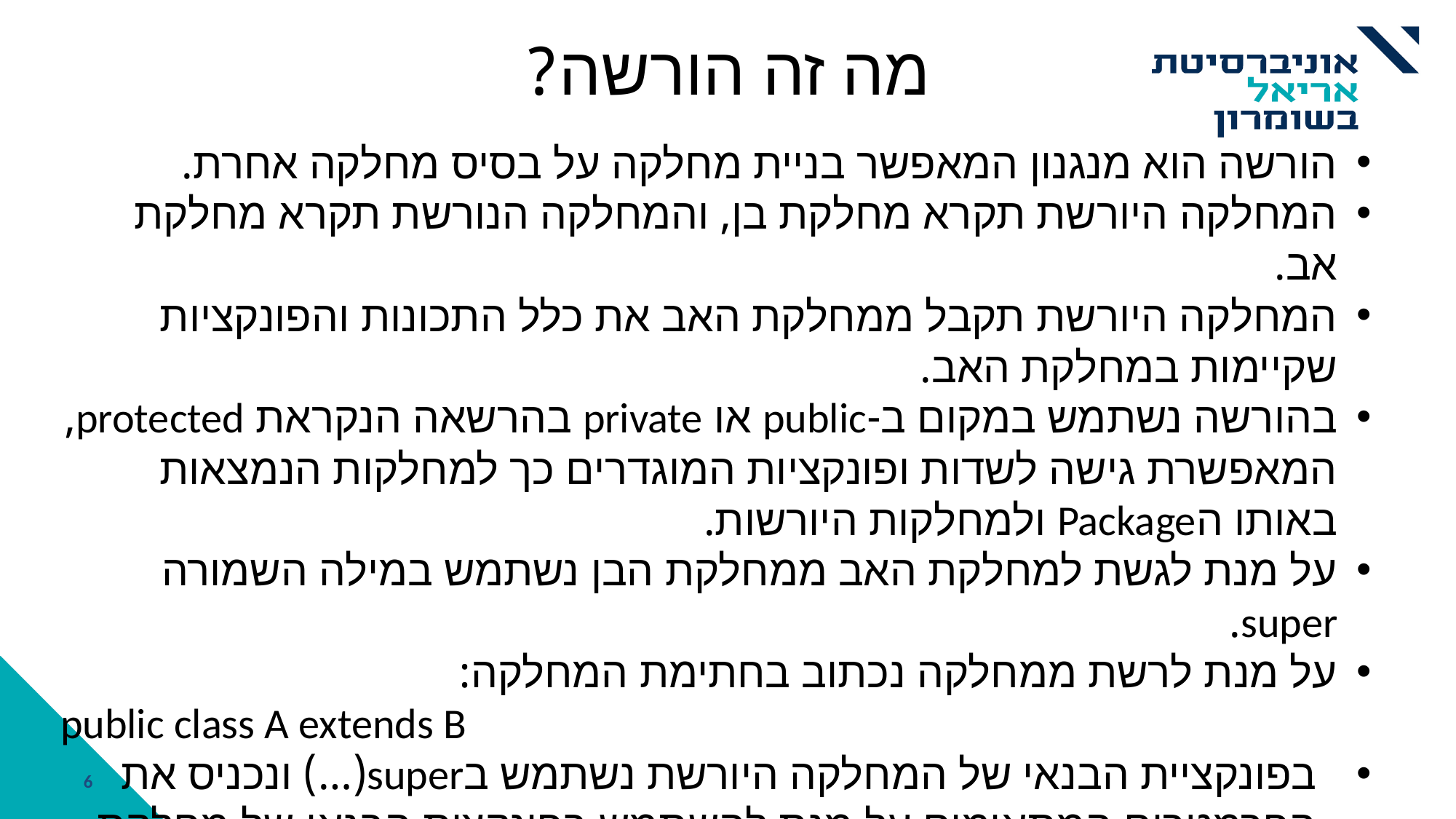

# מה זה הורשה?
הורשה הוא מנגנון המאפשר בניית מחלקה על בסיס מחלקה אחרת.
המחלקה היורשת תקרא מחלקת בן, והמחלקה הנורשת תקרא מחלקת אב.
המחלקה היורשת תקבל ממחלקת האב את כלל התכונות והפונקציות שקיימות במחלקת האב.
בהורשה נשתמש במקום ב-public או private בהרשאה הנקראת protected, המאפשרת גישה לשדות ופונקציות המוגדרים כך למחלקות הנמצאות באותו הPackage ולמחלקות היורשות.
על מנת לגשת למחלקת האב ממחלקת הבן נשתמש במילה השמורה super.
על מנת לרשת ממחלקה נכתוב בחתימת המחלקה:
public class A extends B
בפונקציית הבנאי של המחלקה היורשת נשתמש בsuper(…) ונכניס את הפרמטרים המתאימים על מנת להשתמש בפונקצית הבנאי של מחלקת האב
6